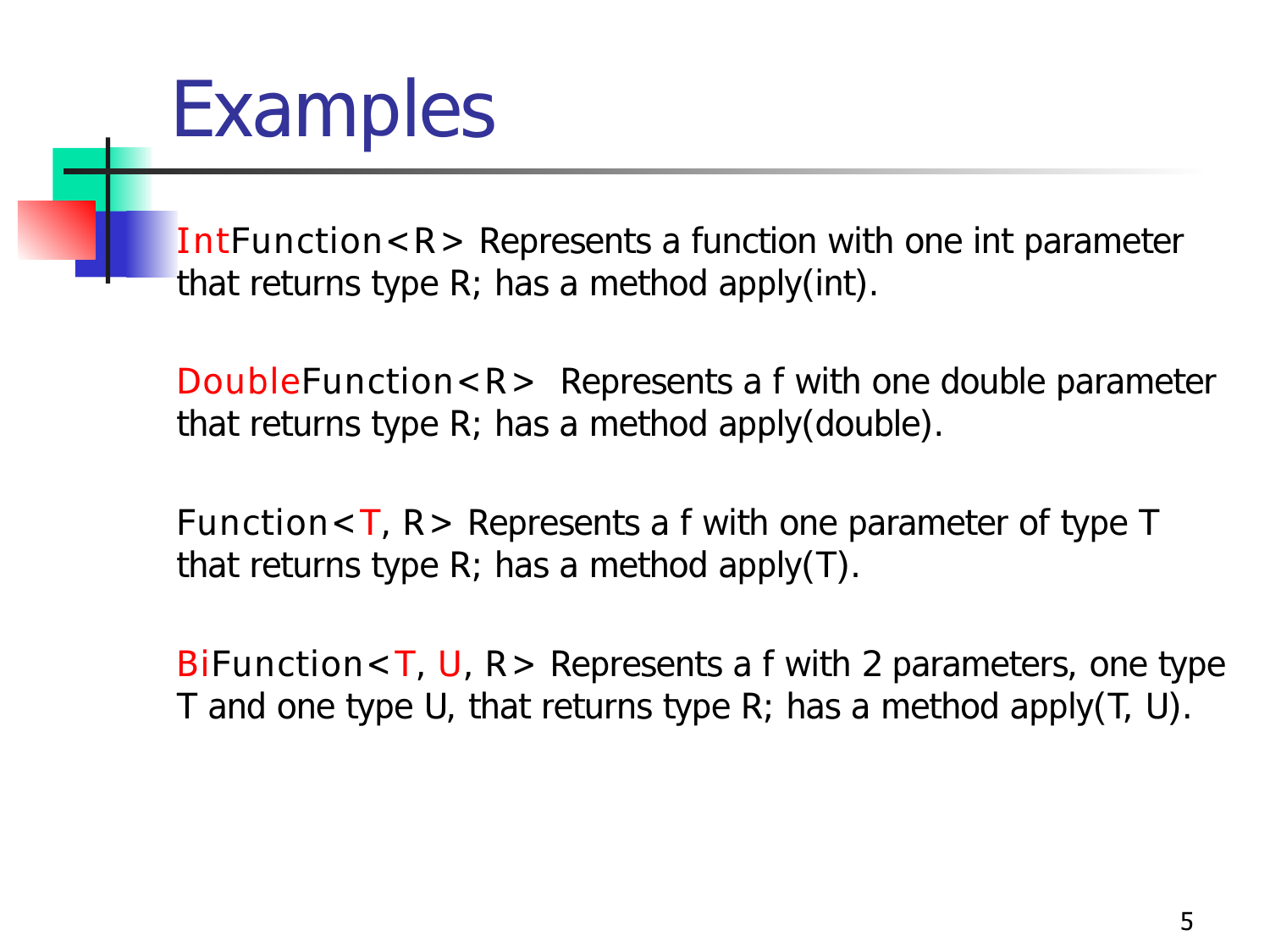

# Examples
IntFunction<R> Represents a function with one int parameter that returns type R; has a method apply(int).

DoubleFunction<R>  Represents a f with one double parameter that returns type R; has a method apply(double).

Function<T, R> Represents a f with one parameter of type T that returns type R; has a method apply(T).

BiFunction<T, U, R> Represents a f with 2 parameters, one type T and one type U, that returns type R; has a method apply(T, U).

5